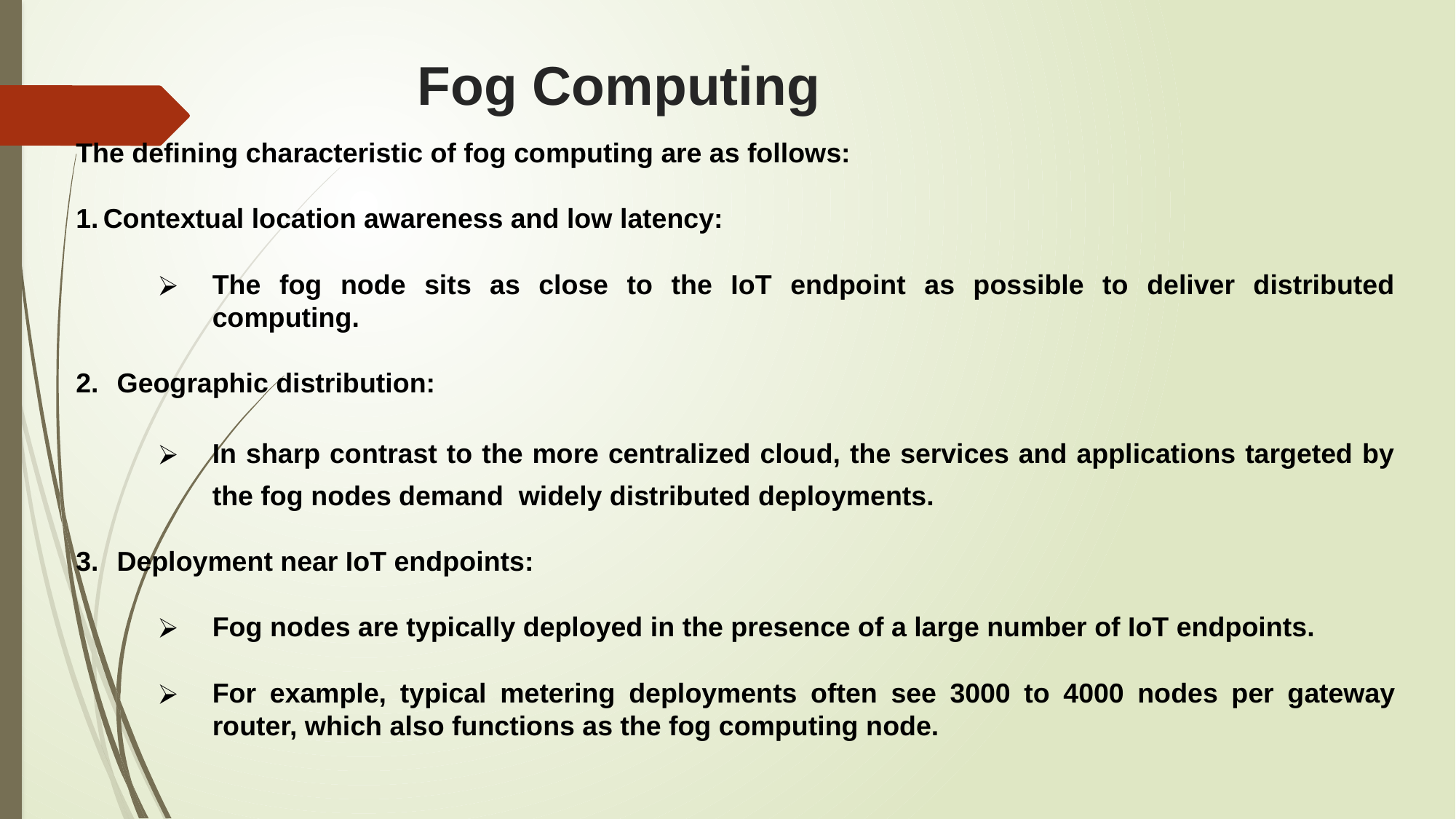

# Fog Computing
The defining characteristic of fog computing are as follows:

Contextual location awareness and low latency:

The fog node sits as close to the IoT endpoint as possible to deliver distributed computing.

Geographic distribution:
In sharp contrast to the more centralized cloud, the services and applications targeted by the fog nodes demand  widely distributed deployments.

Deployment near IoT endpoints:

Fog nodes are typically deployed in the presence of a large number of IoT endpoints.

For example, typical metering deployments often see 3000 to 4000 nodes per gateway router, which also functions as the fog computing node.